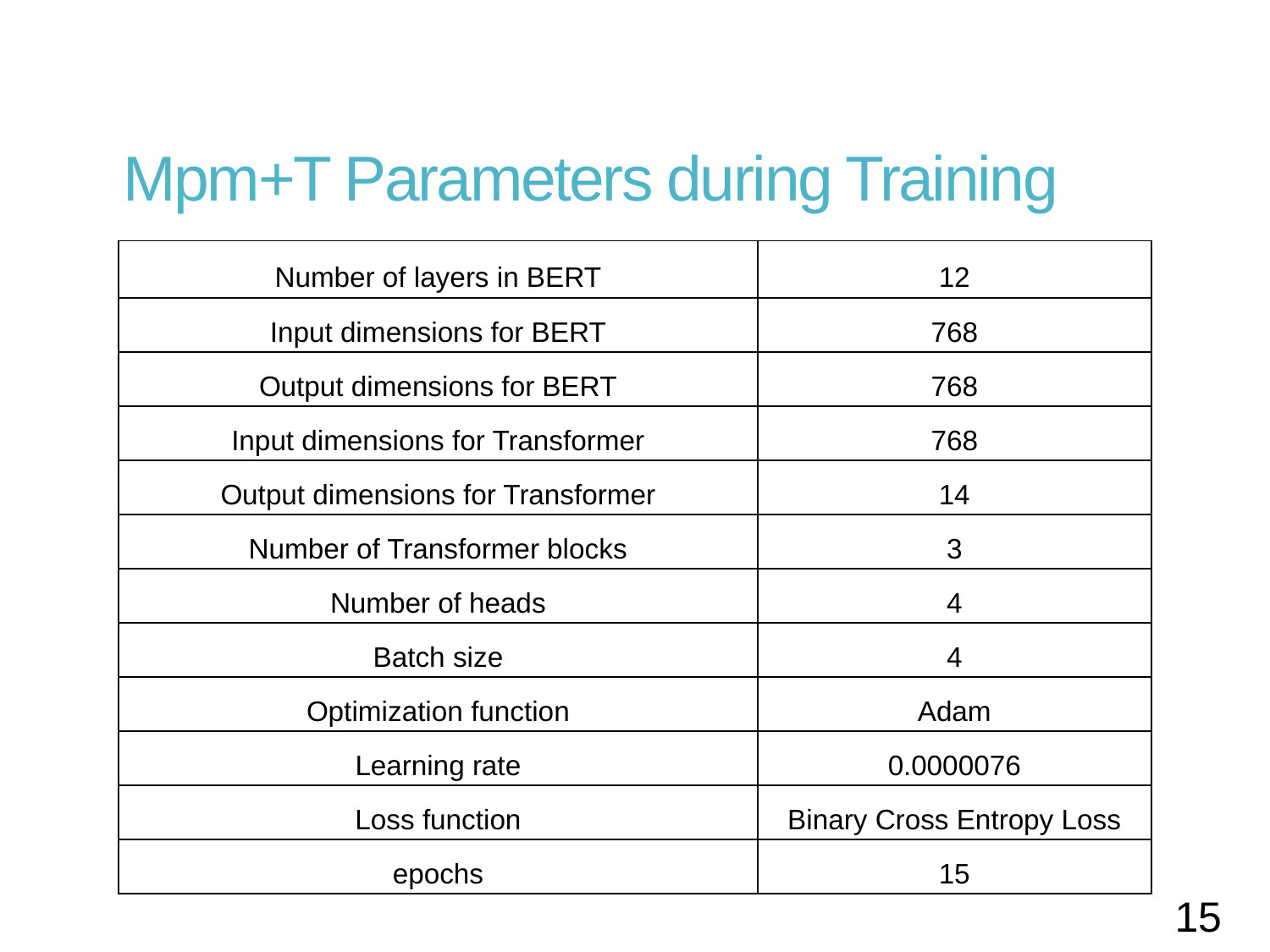

# Mpm+T Parameters during Training
| Number of layers in BERT | 12 |
| --- | --- |
| Input dimensions for BERT | 768 |
| --- | --- |
| Output dimensions for BERT | 768 |
| Input dimensions for Transformer | 768 |
| Output dimensions for Transformer | 14 |
| Number of Transformer blocks | 3 |
| Number of heads | 4 |
| Batch size | 4 |
| Optimization function | Adam |
| Learning rate | 0.0000076 |
| Loss function | Binary Cross Entropy Loss |
| epochs | 15 |
15